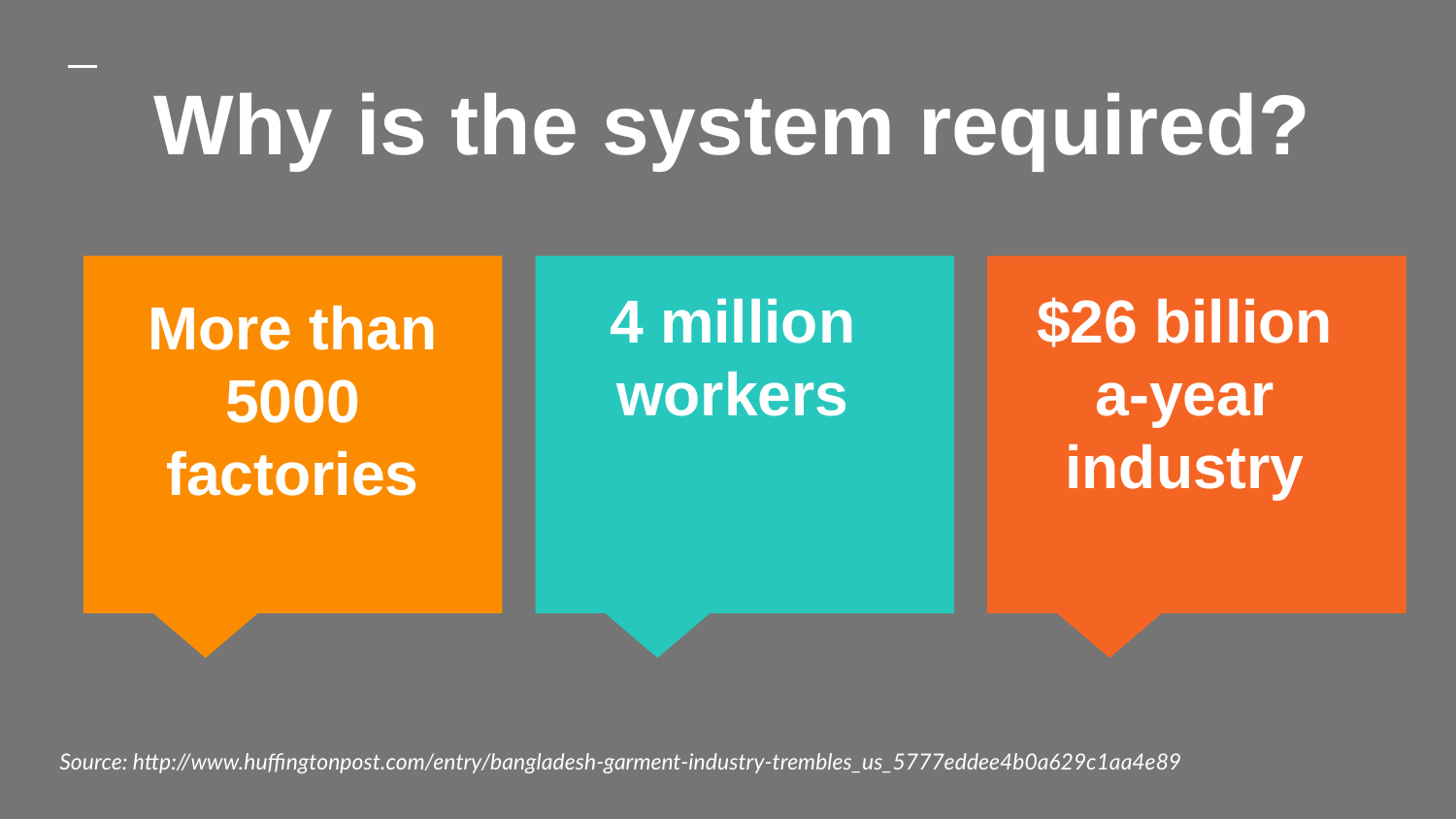

# Why is the system required?

4 million workers
$26 billion a-year industry
More than 5000 factories
Source: http://www.huffingtonpost.com/entry/bangladesh-garment-industry-trembles_us_5777eddee4b0a629c1aa4e89